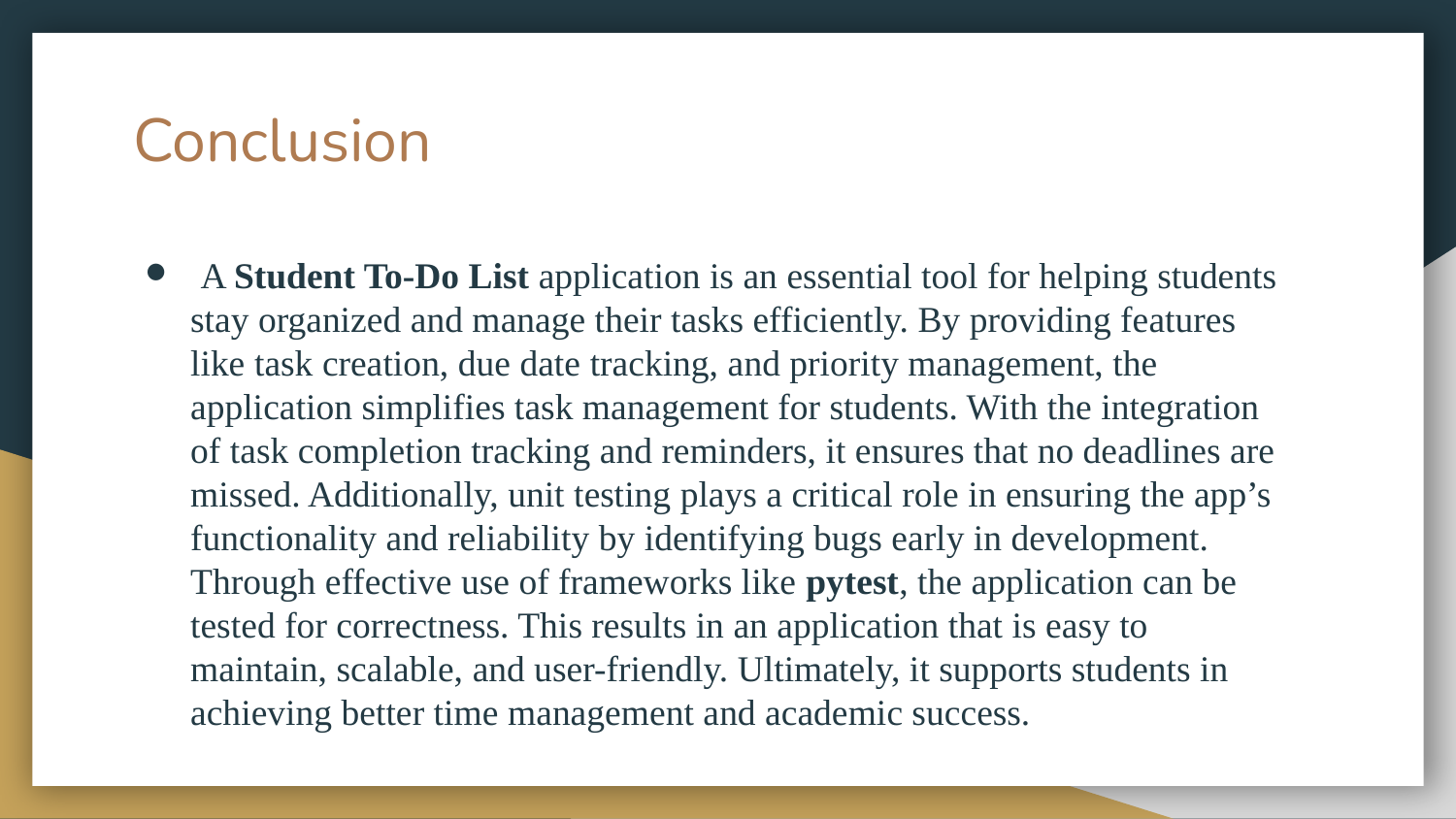

# Conclusion
 A Student To-Do List application is an essential tool for helping students stay organized and manage their tasks efficiently. By providing features like task creation, due date tracking, and priority management, the application simplifies task management for students. With the integration of task completion tracking and reminders, it ensures that no deadlines are missed. Additionally, unit testing plays a critical role in ensuring the app’s functionality and reliability by identifying bugs early in development. Through effective use of frameworks like pytest, the application can be tested for correctness. This results in an application that is easy to maintain, scalable, and user-friendly. Ultimately, it supports students in achieving better time management and academic success.